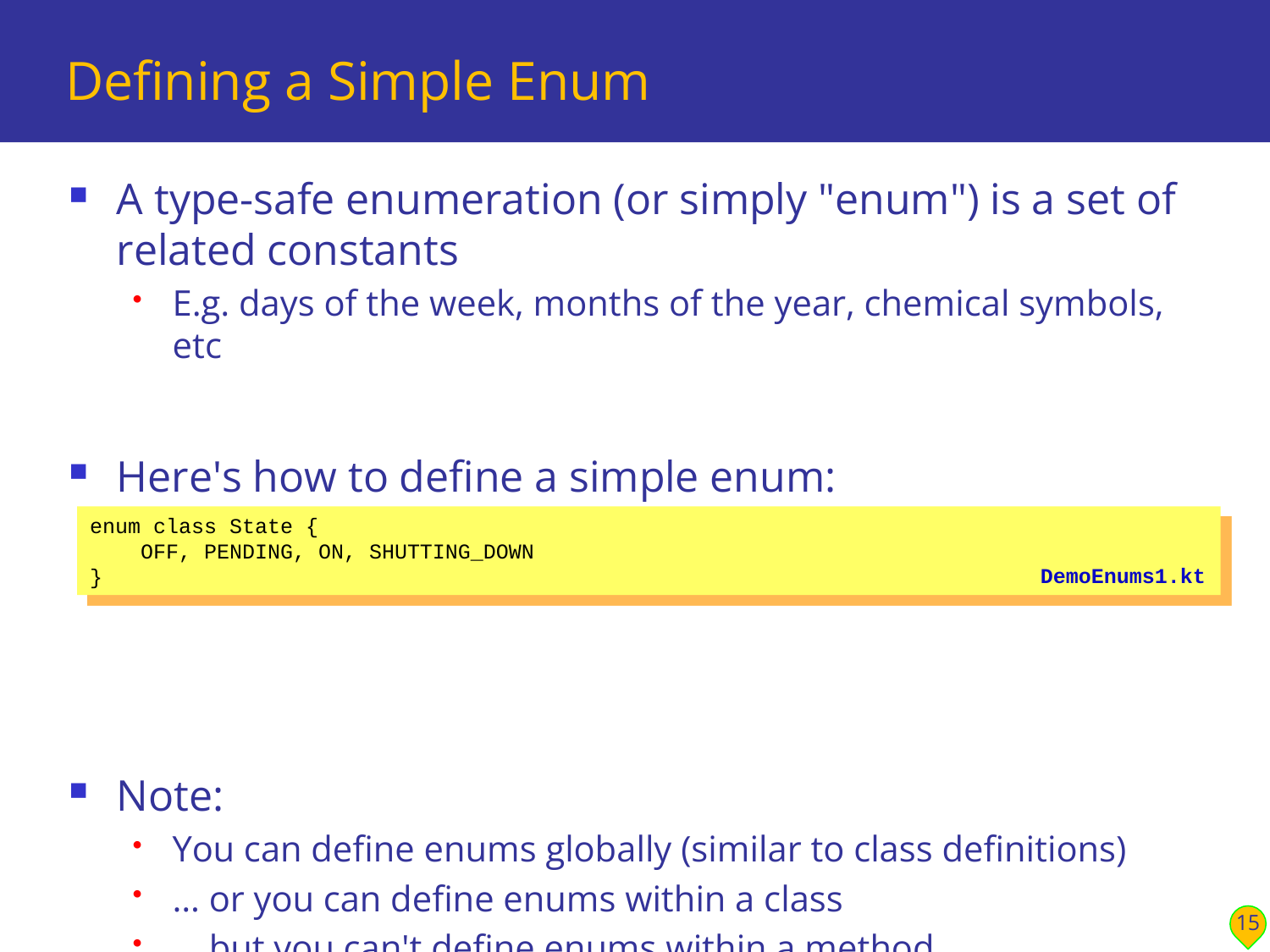

# Defining a Simple Enum
A type-safe enumeration (or simply "enum") is a set of related constants
E.g. days of the week, months of the year, chemical symbols, etc

Here's how to define a simple enum:
Each enum constant is an object, separated by commas

Note:
You can define enums globally (similar to class definitions)
… or you can define enums within a class
… but you can't define enums within a method

enum class State {
    OFF, PENDING, ON, SHUTTING_DOWN
}
DemoEnums1.kt
15